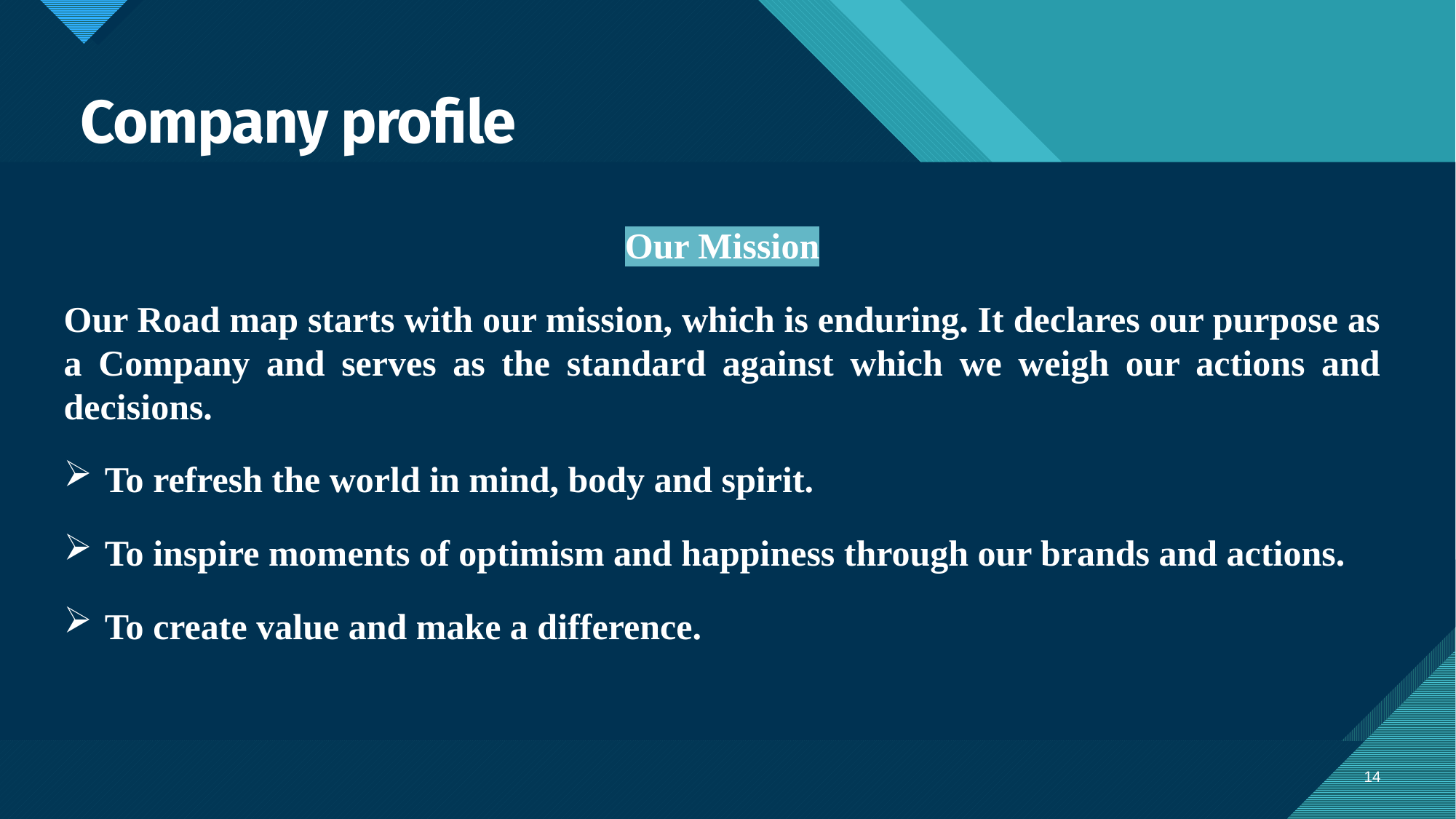

# Company profile
Our Mission
Our Road map starts with our mission, which is enduring. It declares our purpose as a Company and serves as the standard against which we weigh our actions and decisions.
To refresh the world in mind, body and spirit.
To inspire moments of optimism and happiness through our brands and actions.
To create value and make a difference.

14